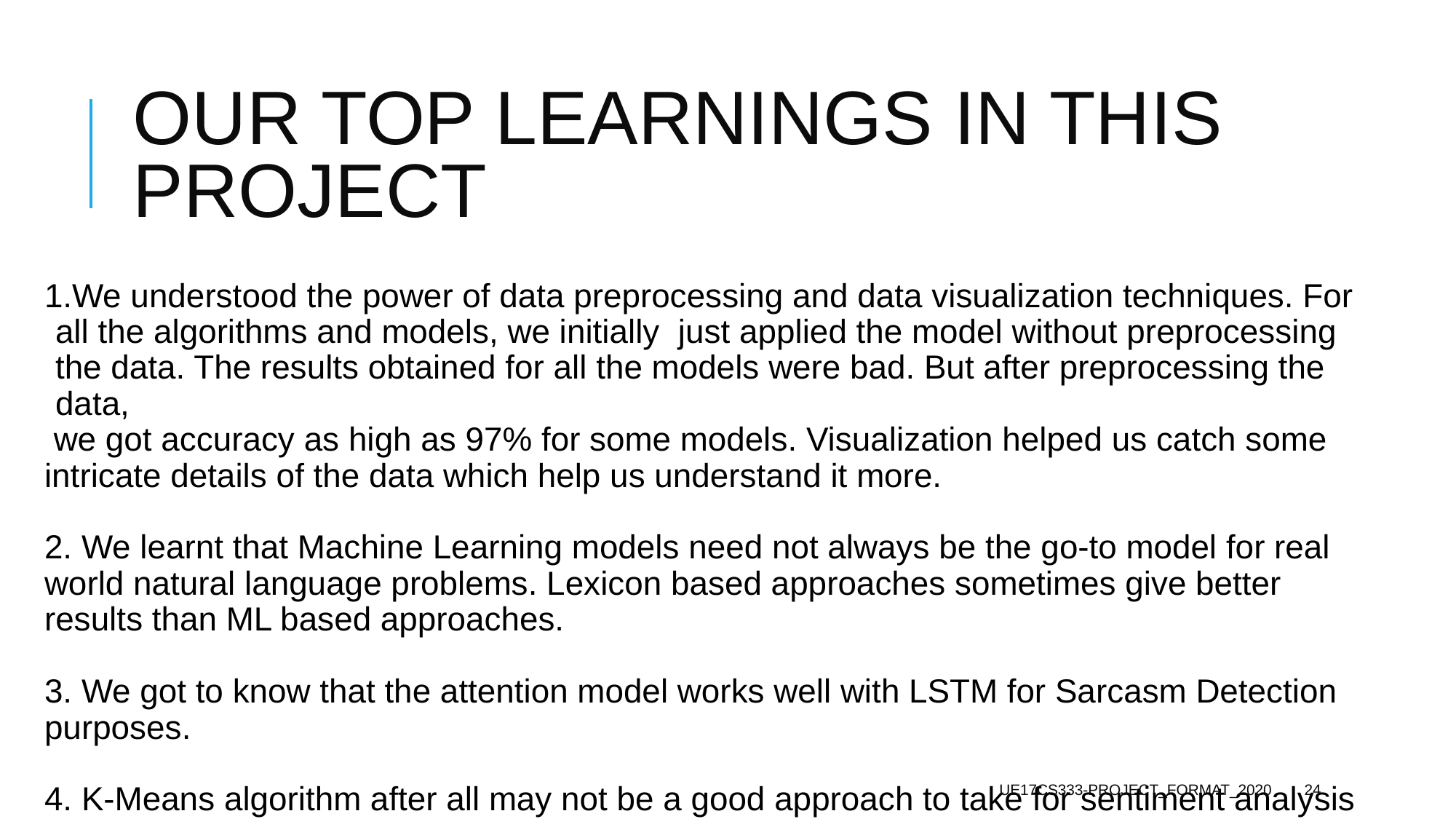

# OUR TOP LEARNINGS IN THIS PROJECT
We understood the power of data preprocessing and data visualization techniques. For all the algorithms and models, we initially  just applied the model without preprocessing the data. The results obtained for all the models were bad. But after preprocessing the data,
 we got accuracy as high as 97% for some models. Visualization helped us catch some intricate details of the data which help us understand it more.

2. We learnt that Machine Learning models need not always be the go-to model for real world natural language problems. Lexicon based approaches sometimes give better results than ML based approaches.

3. We got to know that the attention model works well with LSTM for Sarcasm Detection purposes.

4. K-Means algorithm after all may not be a good approach to take for sentiment analysis problems.
UE17CS333-PROJECT_FORMAT_2020
24